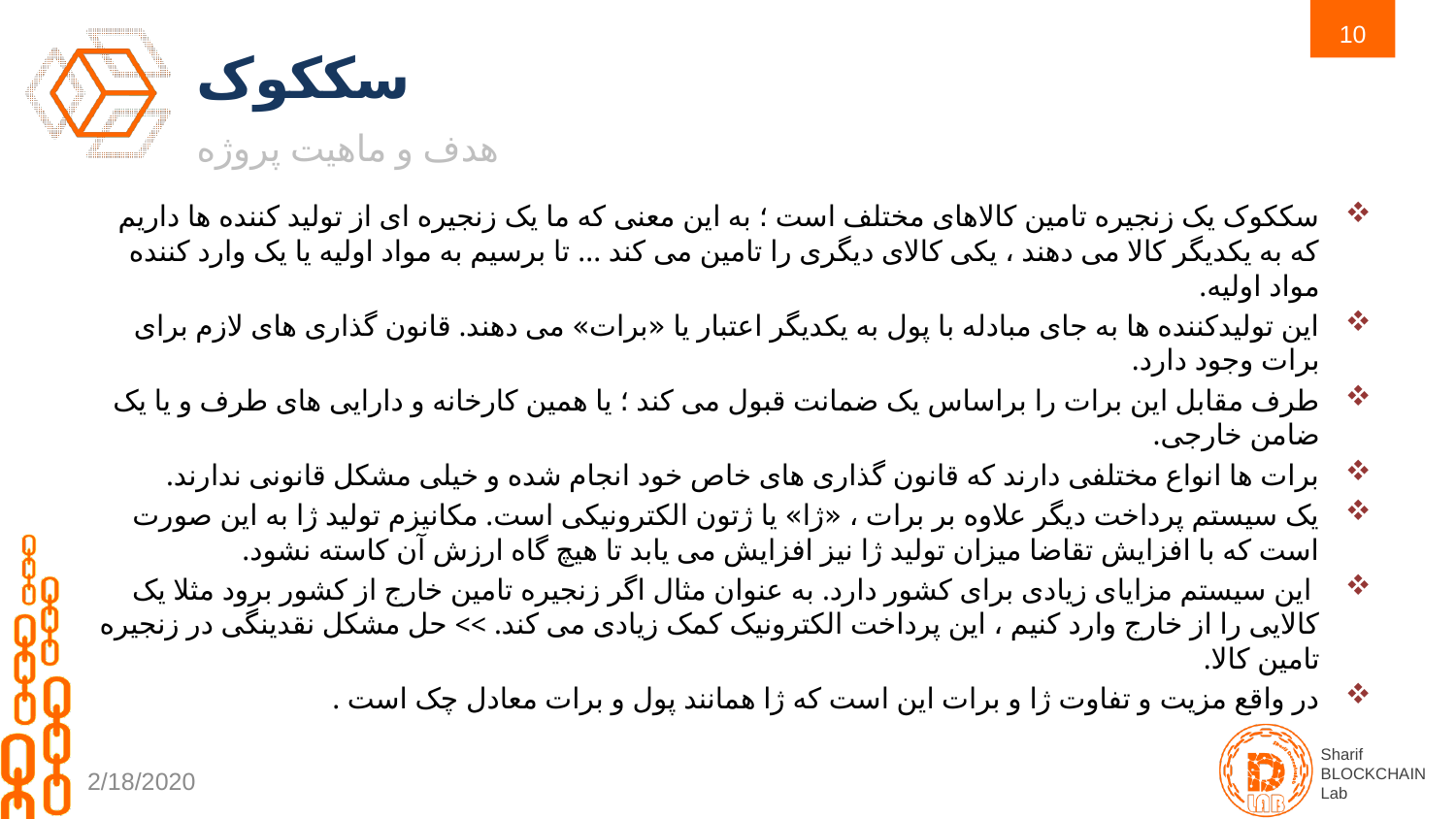

10
# سککوک
هدف و ماهیت پروژه
سککوک یک زنجیره تامین کالاهای مختلف است ؛ به این معنی که ما یک زنجیره ای از تولید کننده ها داریم که به یکدیگر کالا می دهند ، یکی کالای دیگری را تامین می کند ... تا برسیم به مواد اولیه یا یک وارد کننده مواد اولیه.
این تولیدکننده ها به جای مبادله با پول به یکدیگر اعتبار یا «برات» می دهند. قانون گذاری های لازم برای برات وجود دارد.
طرف مقابل این برات را براساس یک ضمانت قبول می کند ؛ یا همین کارخانه و دارایی های طرف و یا یک ضامن خارجی.
برات ها انواع مختلفی دارند که قانون گذاری های خاص خود انجام شده و خیلی مشکل قانونی ندارند.
یک سیستم پرداخت دیگر علاوه بر برات ، «ژا» یا ژتون الکترونیکی است. مکانیزم تولید ژا به این صورت است که با افزایش تقاضا میزان تولید ژا نیز افزایش می یابد تا هیچ گاه ارزش آن کاسته نشود.
 این سیستم مزایای زیادی برای کشور دارد. به عنوان مثال اگر زنجیره تامین خارج از کشور برود مثلا یک کالایی را از خارج وارد کنیم ، این پرداخت الکترونیک کمک زیادی می کند. >> حل مشکل نقدینگی در زنجیره تامین کالا.
در واقع مزیت و تفاوت ژا و برات این است که ژا همانند پول و برات معادل چک است .
2/18/2020